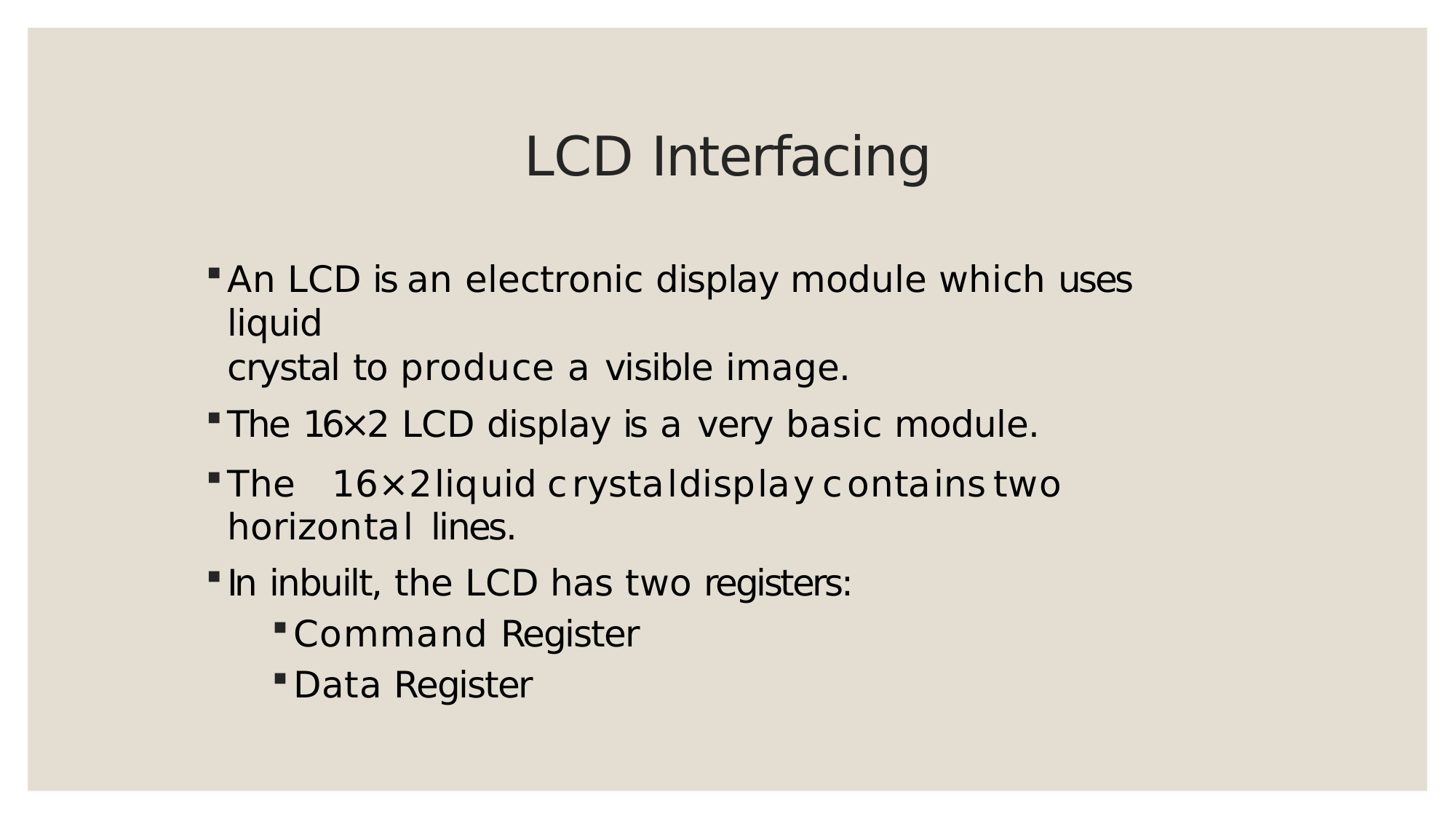

# LCD Interfacing
An LCD is an electronic display module which uses liquid
crystal to produce a visible image.
The 16×2 LCD display is a very basic module.
The	16×2	liquid	crystal	display	contains	two	horizontal  lines.
In inbuilt, the LCD has two registers:
Command Register
Data Register